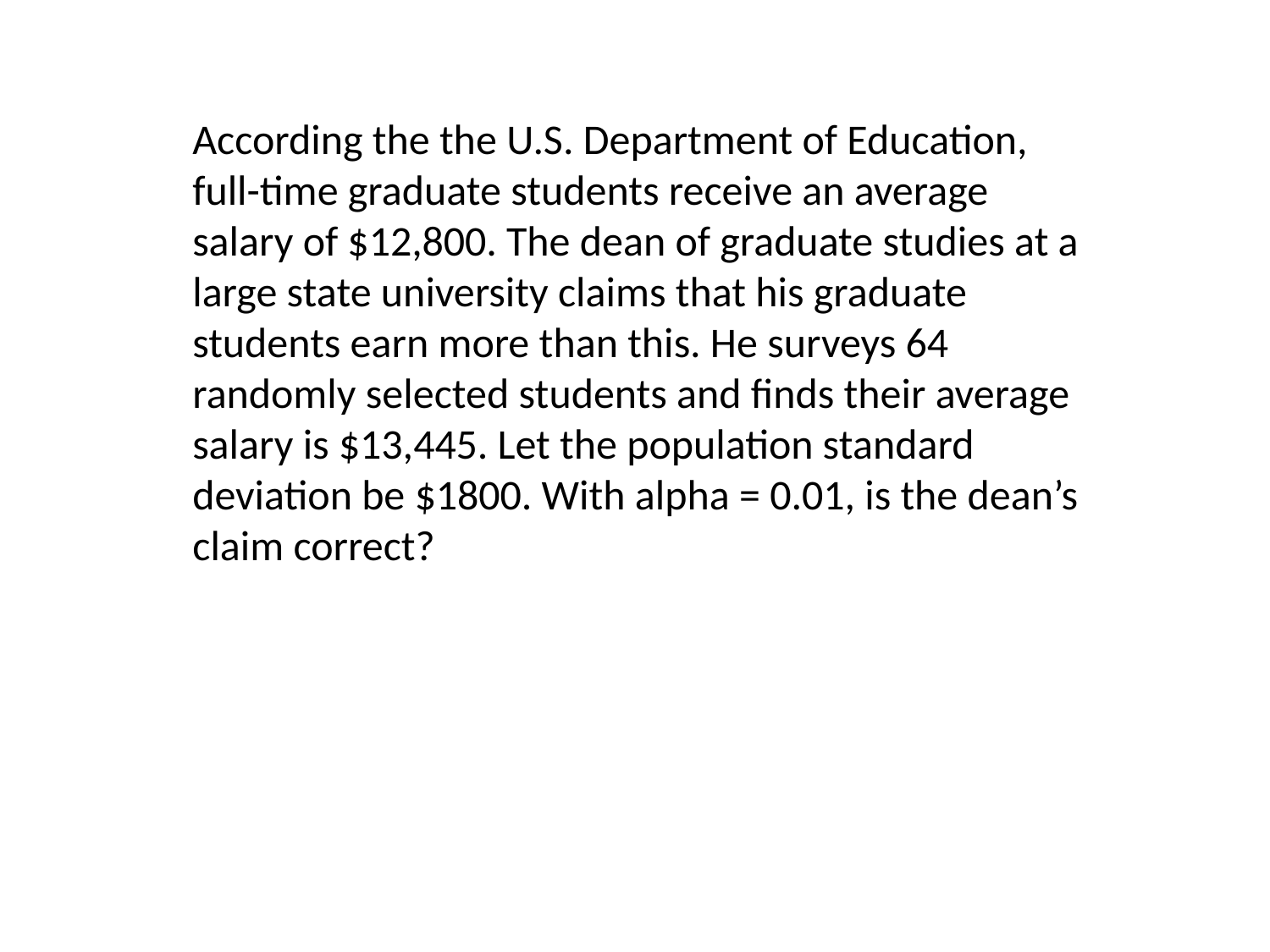

According the the U.S. Department of Education, full-time graduate students receive an average salary of $12,800. The dean of graduate studies at a large state university claims that his graduate students earn more than this. He surveys 64 randomly selected students and finds their average salary is $13,445. Let the population standard deviation be $1800. With alpha = 0.01, is the dean’s claim correct?